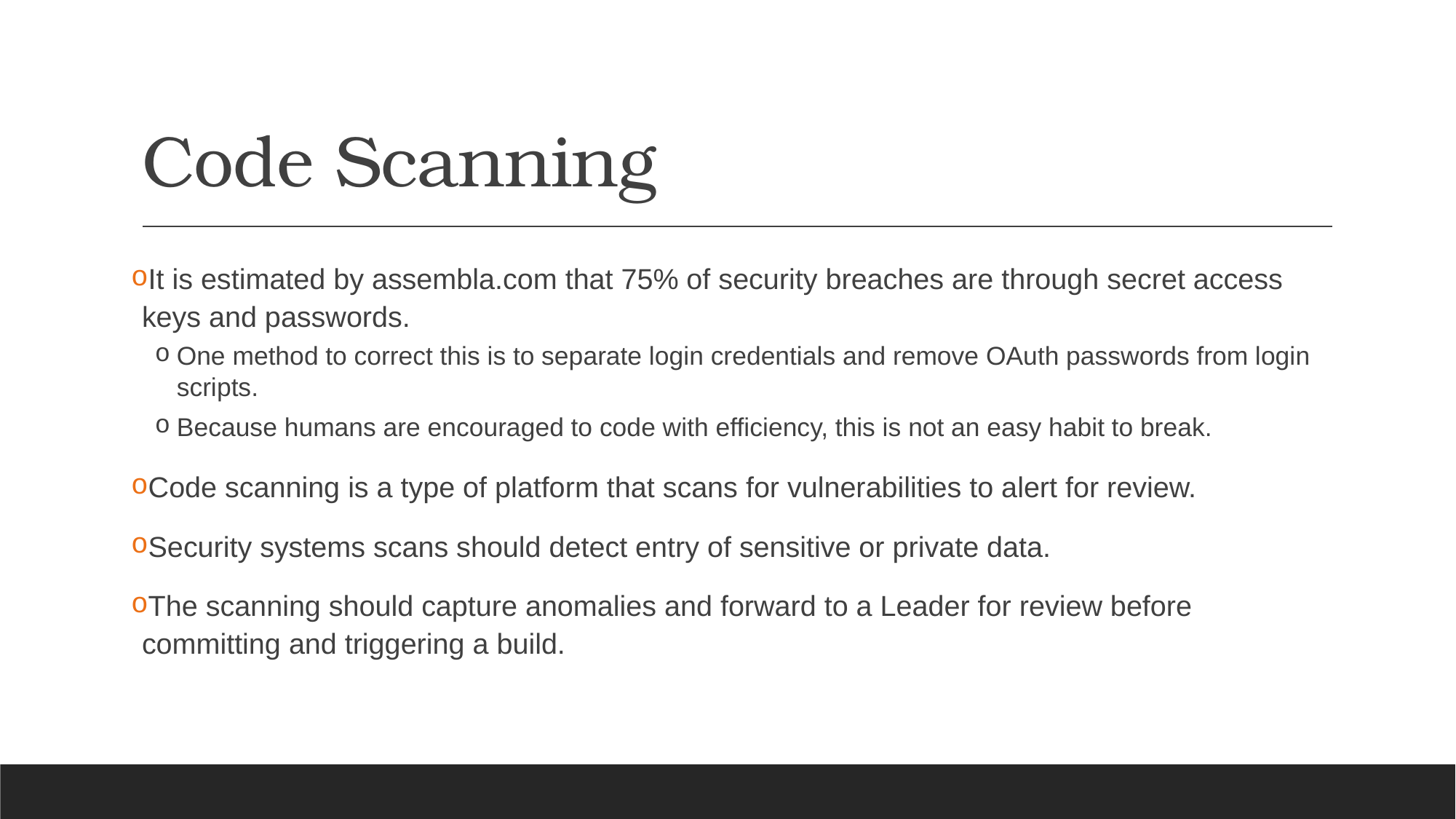

# Code Scanning
It is estimated by assembla.com that 75% of security breaches are through secret access keys and passwords.
One method to correct this is to separate login credentials and remove OAuth passwords from login scripts.
Because humans are encouraged to code with efficiency, this is not an easy habit to break.
Code scanning is a type of platform that scans for vulnerabilities to alert for review.
Security systems scans should detect entry of sensitive or private data.
The scanning should capture anomalies and forward to a Leader for review before committing and triggering a build.